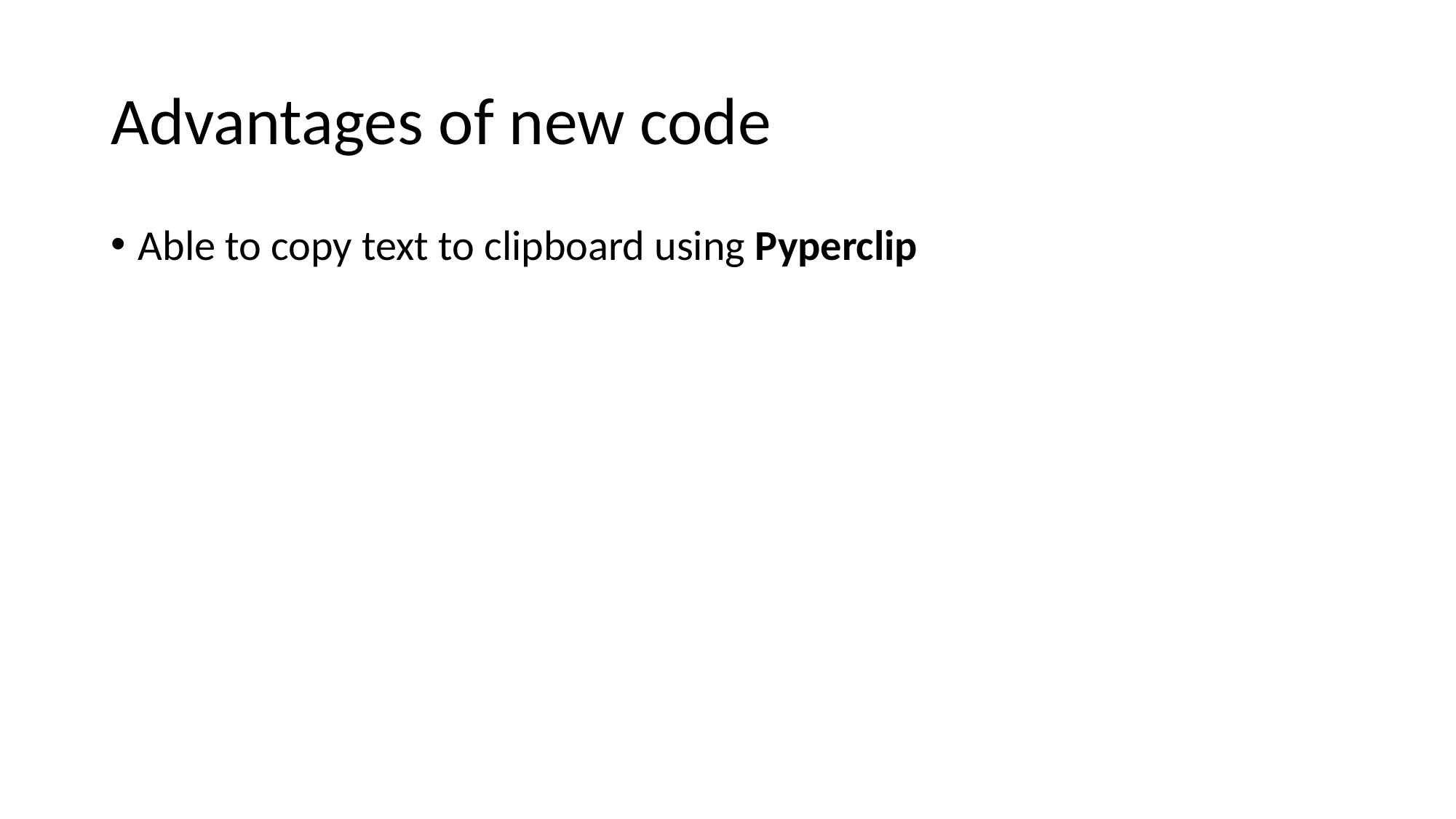

# Advantages of new code
Able to copy text to clipboard using Pyperclip